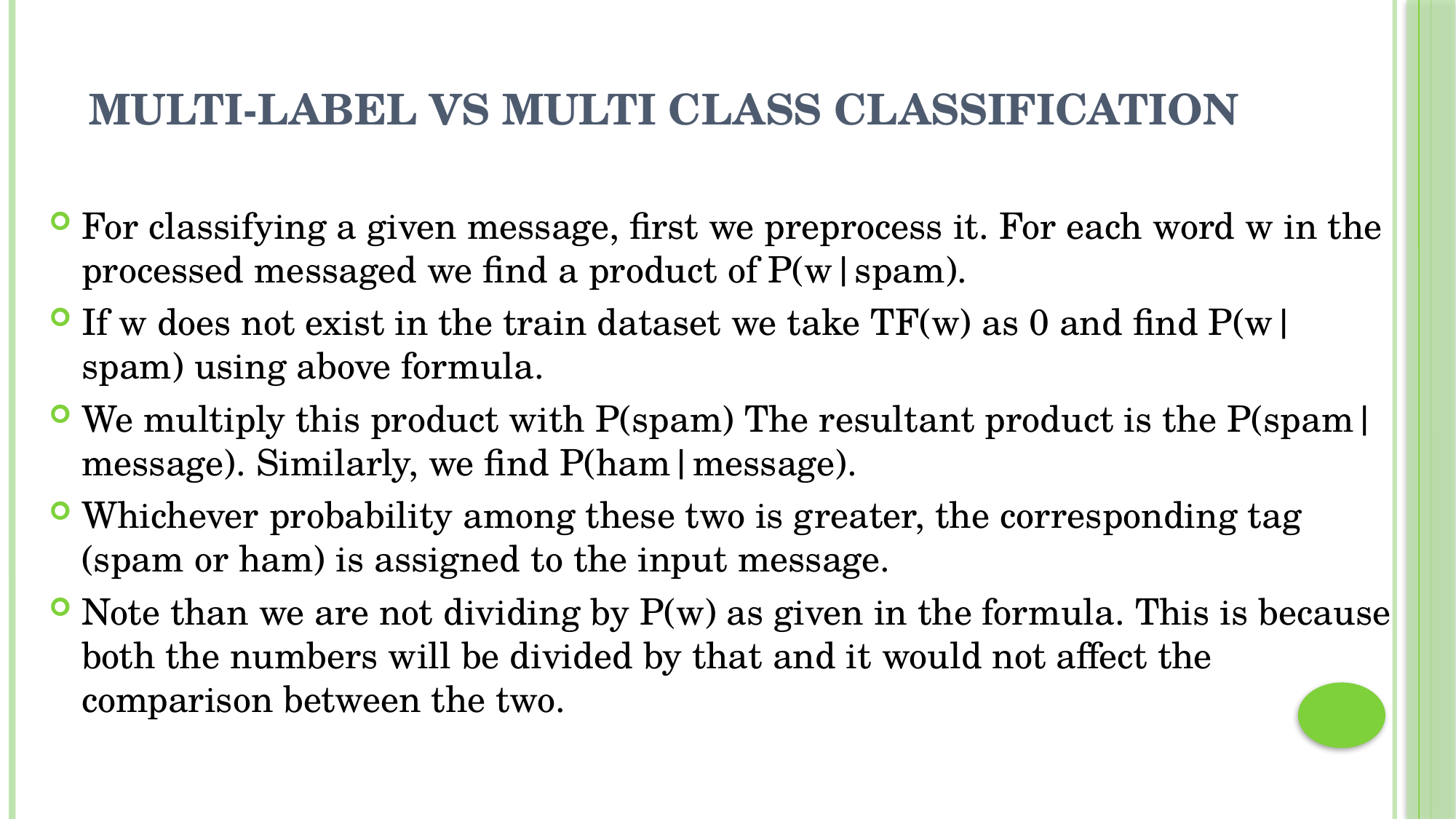

# MULTI-LABEL VS MULTI CLASS CLASSIFICATION
For classifying a given message, first we preprocess it. For each word w in the processed messaged we find a product of P(w|spam).
If w does not exist in the train dataset we take TF(w) as 0 and find P(w|spam) using above formula.
We multiply this product with P(spam) The resultant product is the P(spam|message). Similarly, we find P(ham|message).
Whichever probability among these two is greater, the corresponding tag (spam or ham) is assigned to the input message.
Note than we are not dividing by P(w) as given in the formula. This is because both the numbers will be divided by that and it would not affect the comparison between the two.